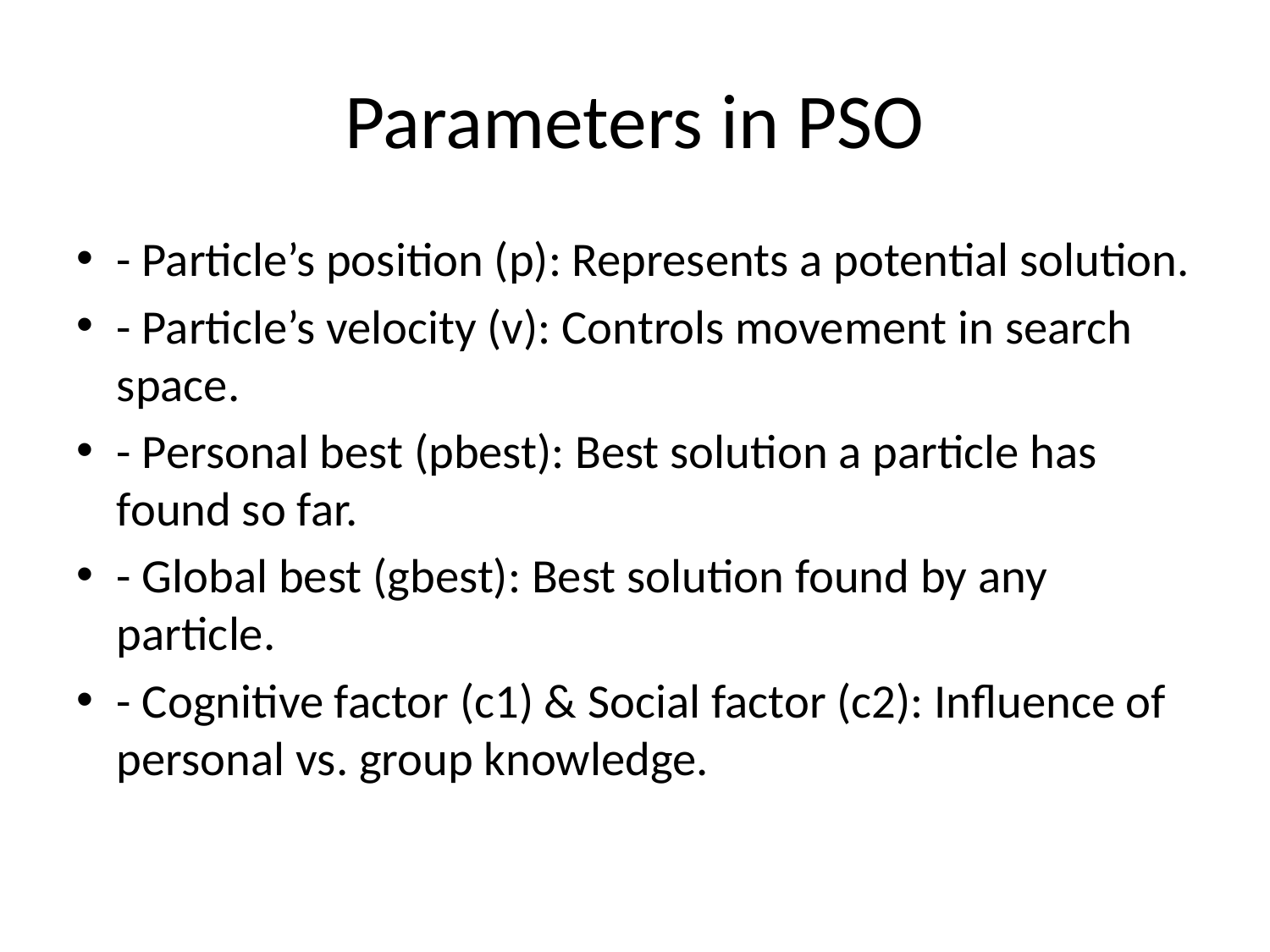

# Parameters in PSO
- Particle’s position (p): Represents a potential solution.
- Particle’s velocity (v): Controls movement in search space.
- Personal best (pbest): Best solution a particle has found so far.
- Global best (gbest): Best solution found by any particle.
- Cognitive factor (c1) & Social factor (c2): Influence of personal vs. group knowledge.